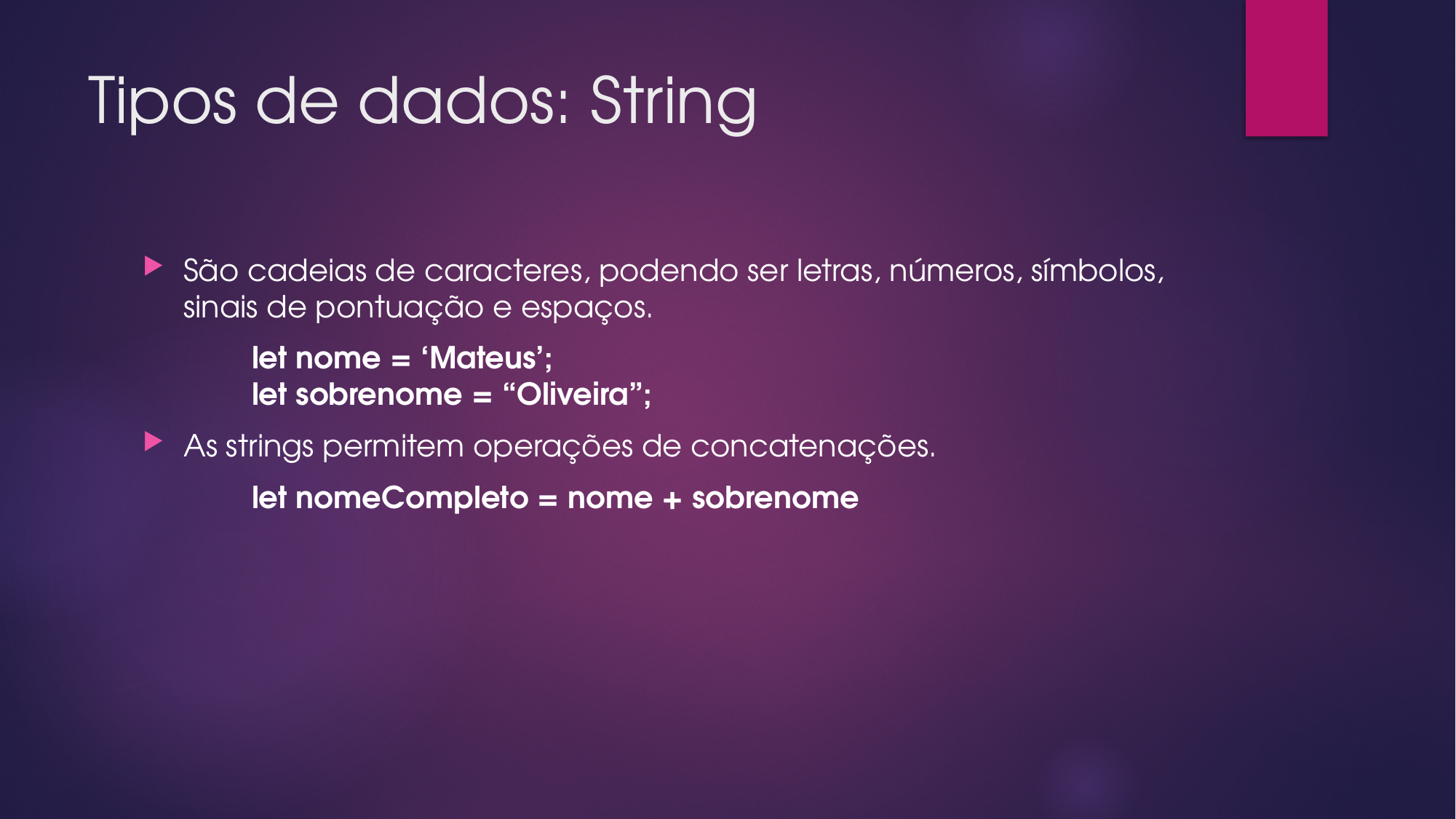

# Tipos de dados: String
São cadeias de caracteres, podendo ser letras, números, símbolos, sinais de pontuação e espaços.
	let nome = ‘Mateus’;
	let sobrenome = “Oliveira”;
As strings permitem operações de concatenações.
	let nomeCompleto = nome + sobrenome